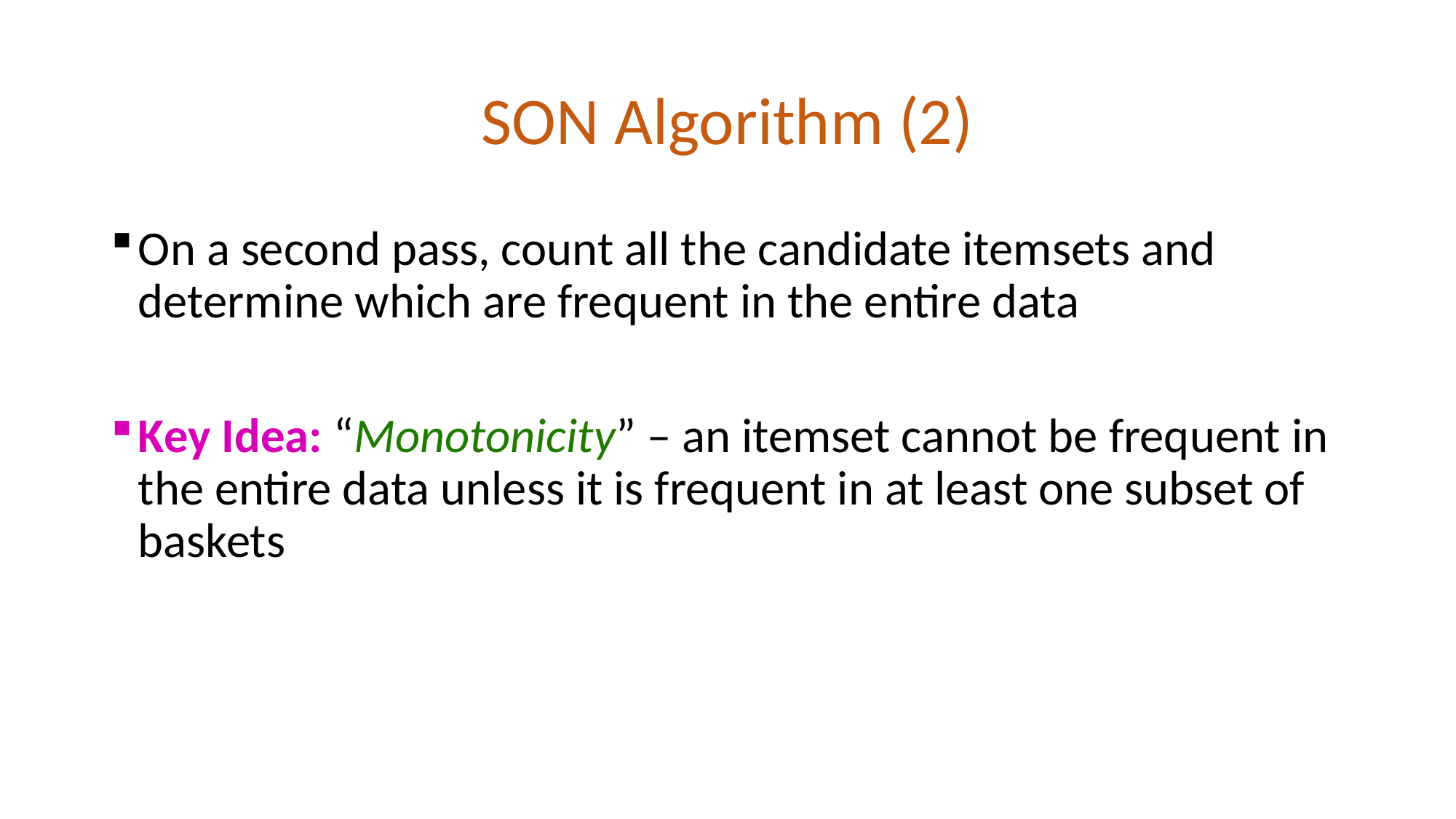

# SON Algorithm (2)
On a second pass, count all the candidate itemsets and determine which are frequent in the entire data

Key Idea: “Monotonicity” – an itemset cannot be frequent in the entire data unless it is frequent in at least one subset of baskets